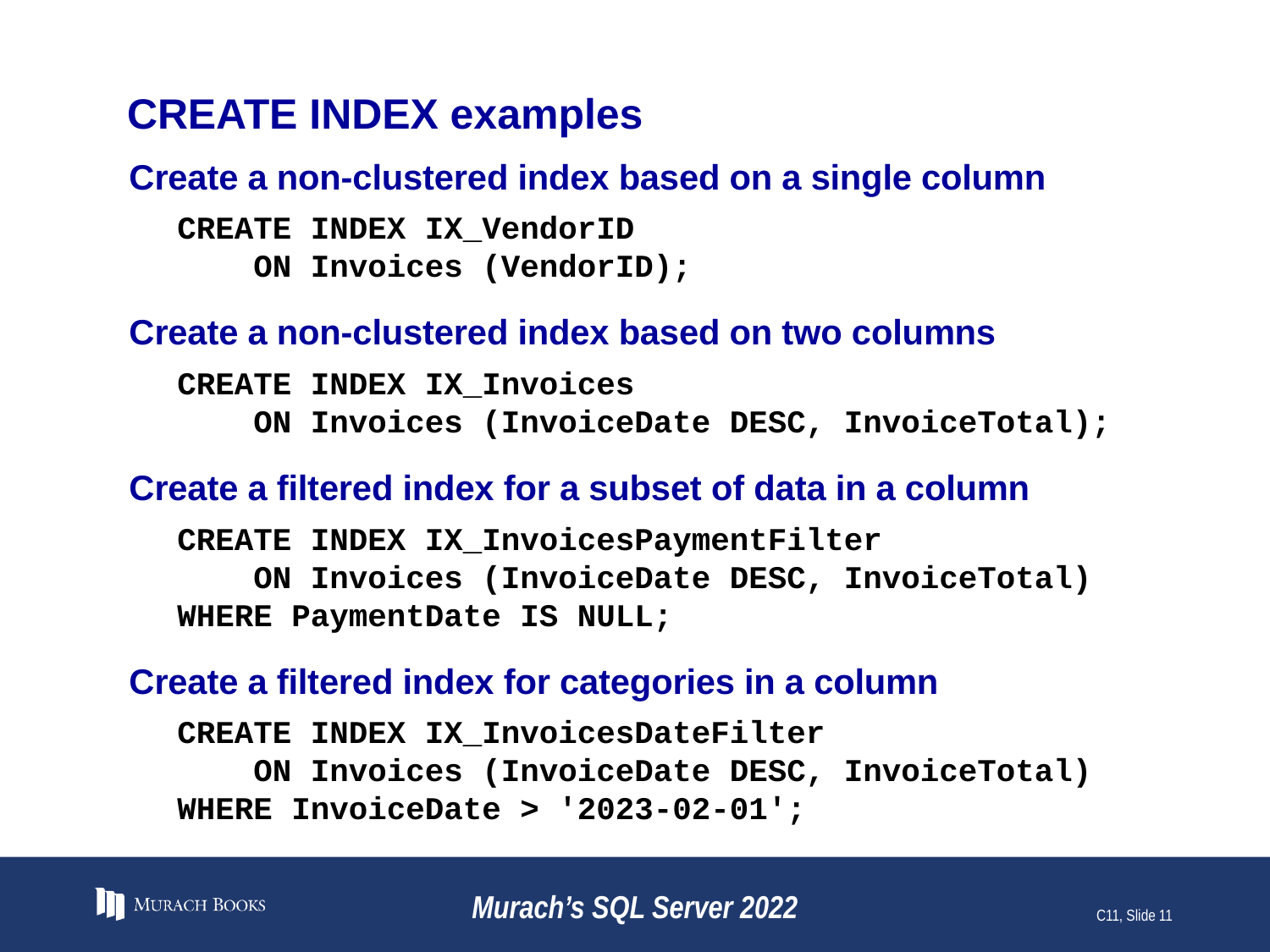

# CREATE INDEX examples
Create a non-clustered index based on a single column
CREATE INDEX IX_VendorID
    ON Invoices (VendorID);
Create a non-clustered index based on two columns
CREATE INDEX IX_Invoices
    ON Invoices (InvoiceDate DESC, InvoiceTotal);
Create a filtered index for a subset of data in a column
CREATE INDEX IX_InvoicesPaymentFilter
    ON Invoices (InvoiceDate DESC, InvoiceTotal)
WHERE PaymentDate IS NULL;
Create a filtered index for categories in a column
CREATE INDEX IX_InvoicesDateFilter
    ON Invoices (InvoiceDate DESC, InvoiceTotal)
WHERE InvoiceDate > '2023-02-01';

Murach’s SQL Server 2022

C11, Slide 11